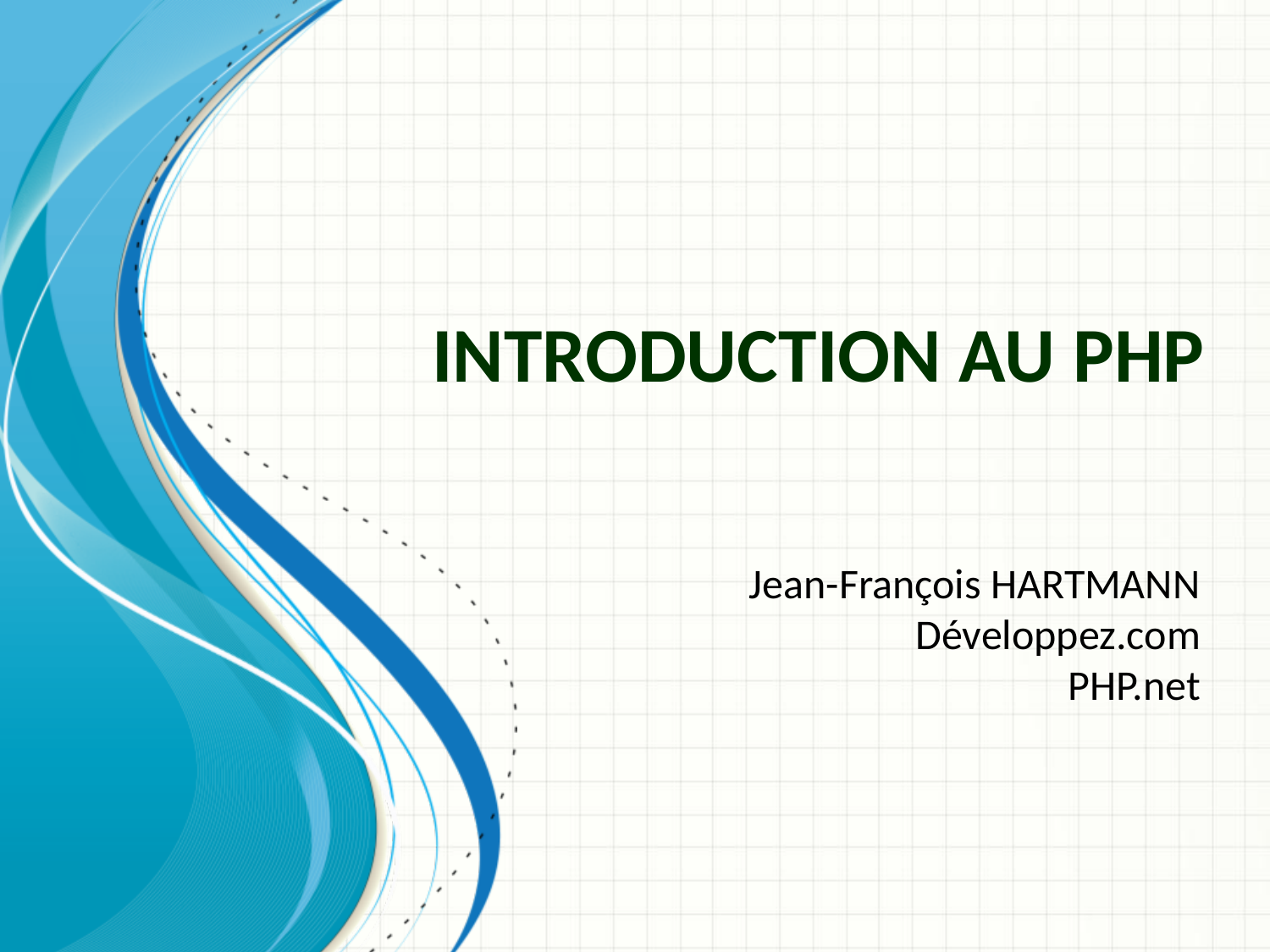

# Introduction au PHP
Jean-François HARTMANN
Développez.com
PHP.net